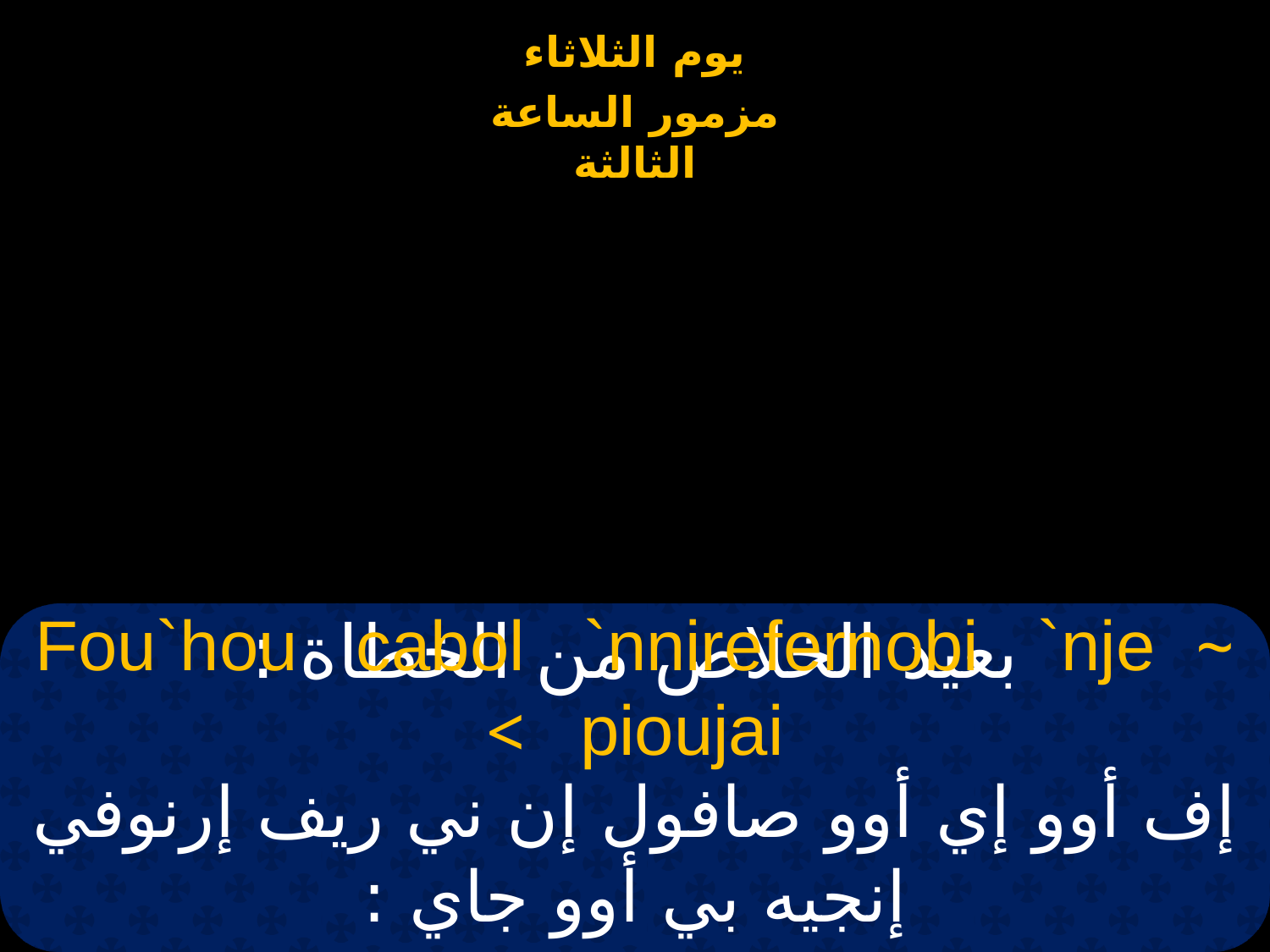

# بعيد الخلاص من الخطاة :
~Fou`hou   cabol   `nnirefernobi   `nje   pioujai   >
إف أوو إي أوو صافول إن ني ريف إرنوفي إنجيه بي أوو جاي :